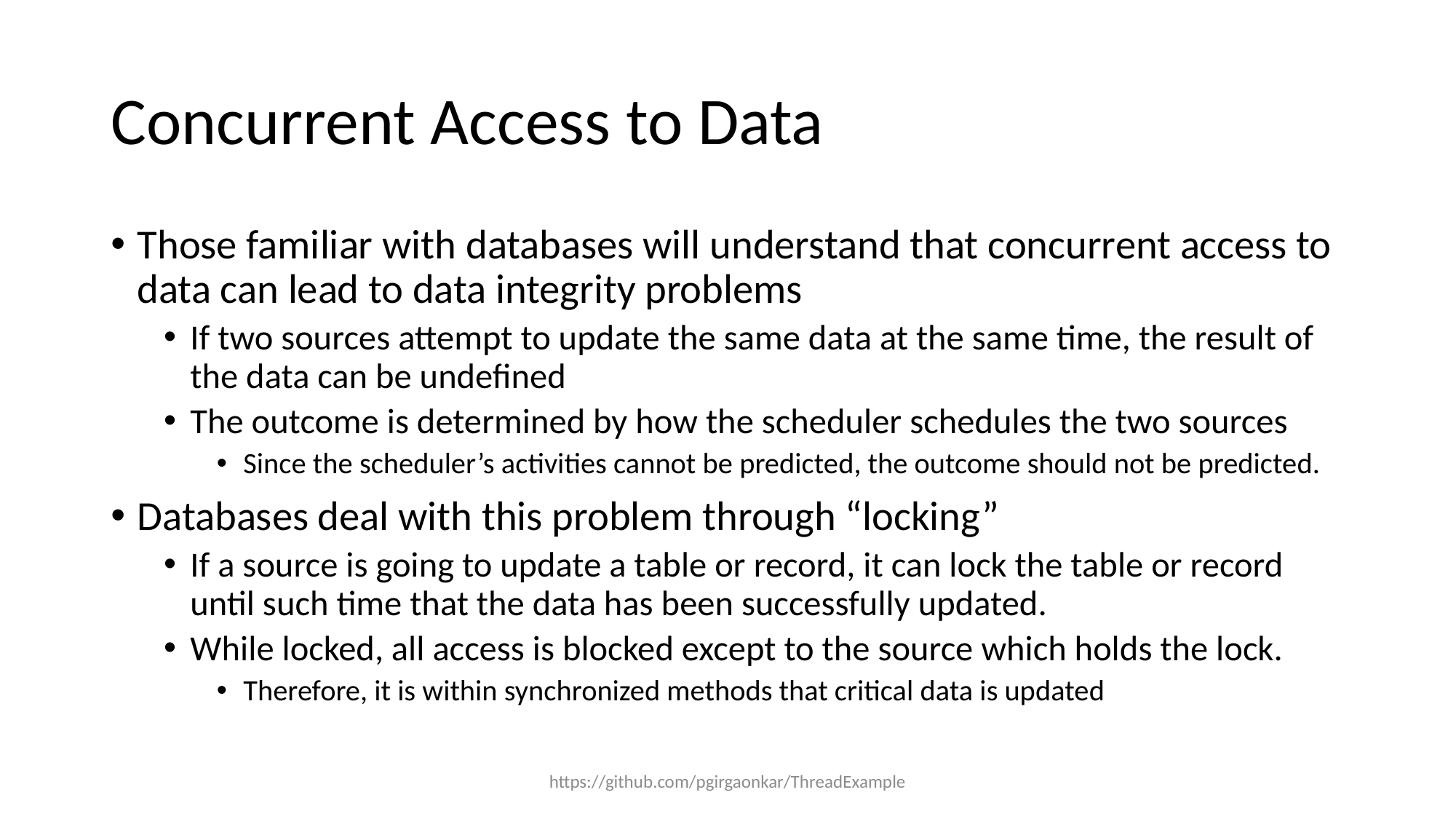

# Concurrent Access to Data
Those familiar with databases will understand that concurrent access to data can lead to data integrity problems
If two sources attempt to update the same data at the same time, the result of the data can be undefined
The outcome is determined by how the scheduler schedules the two sources
Since the scheduler’s activities cannot be predicted, the outcome should not be predicted.
Databases deal with this problem through “locking”
If a source is going to update a table or record, it can lock the table or record until such time that the data has been successfully updated.
While locked, all access is blocked except to the source which holds the lock.
Therefore, it is within synchronized methods that critical data is updated
https://github.com/pgirgaonkar/ThreadExample